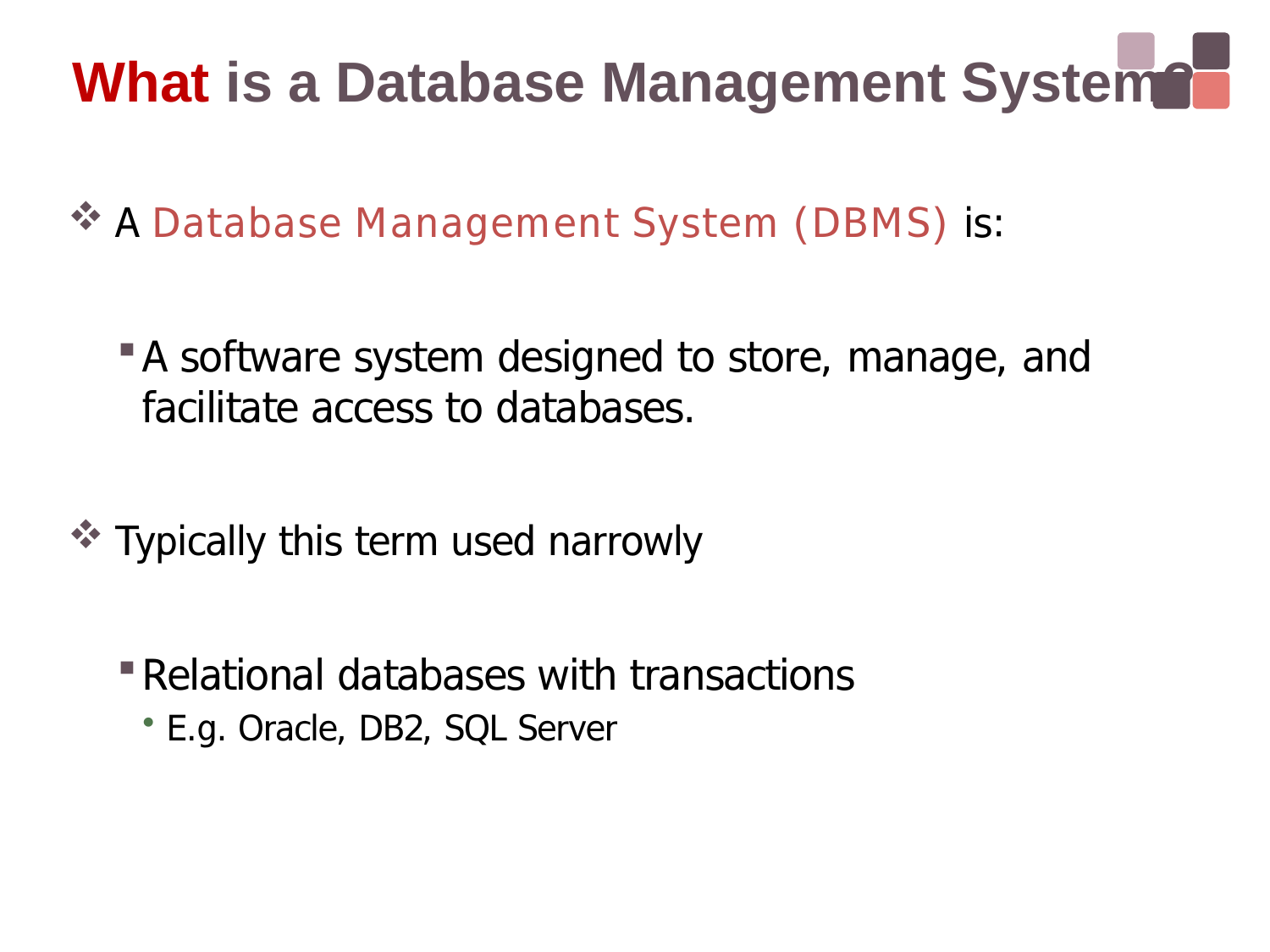

# What is a Database Management System?
A Database Management System (DBMS) is:

A software system designed to store, manage, and facilitate access to databases.

Typically this term used narrowly

Relational databases with transactions
E.g. Oracle, DB2, SQL Server